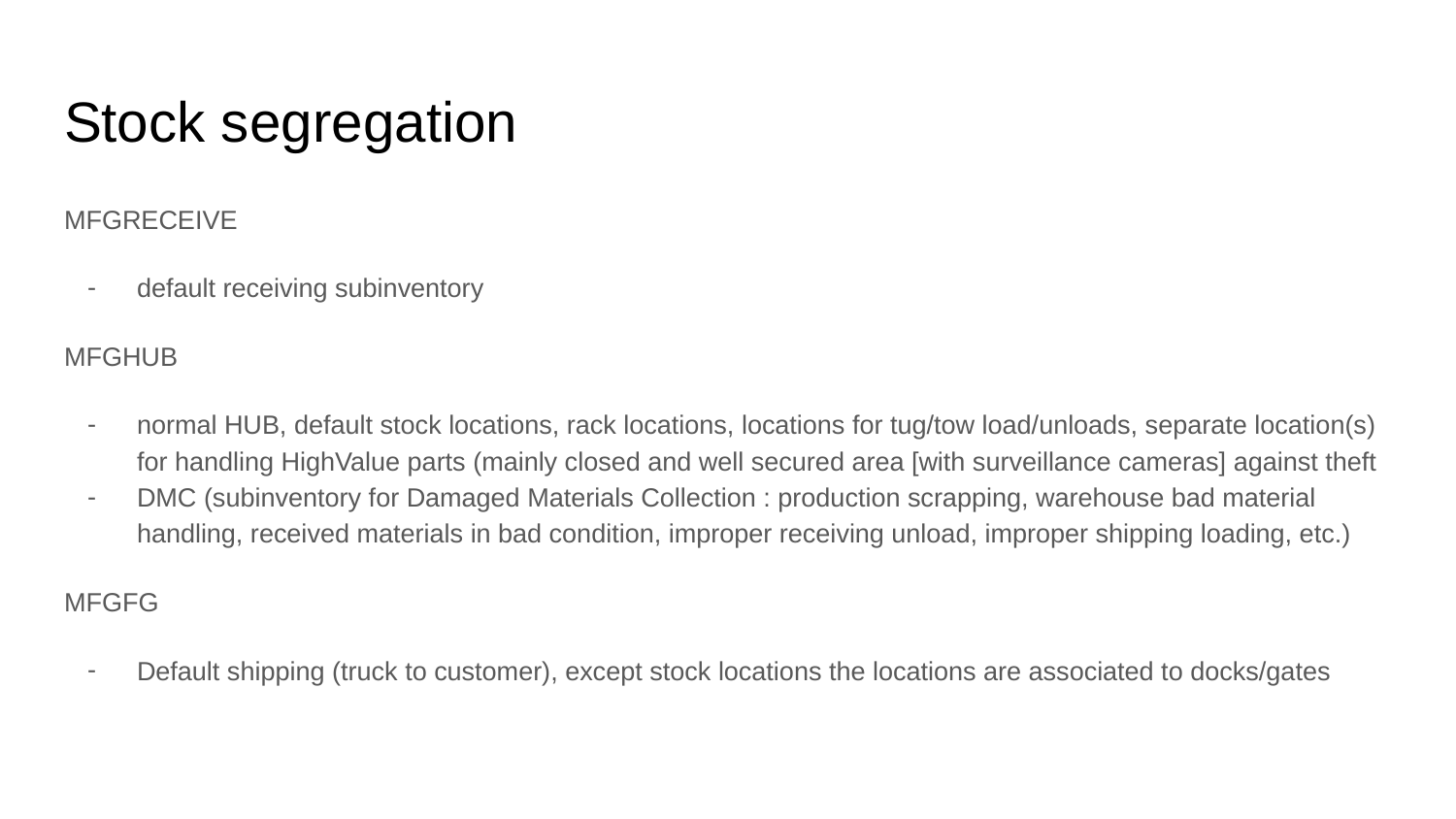

# Stock segregation
MFGRECEIVE
default receiving subinventory
MFGHUB
normal HUB, default stock locations, rack locations, locations for tug/tow load/unloads, separate location(s) for handling HighValue parts (mainly closed and well secured area [with surveillance cameras] against theft
DMC (subinventory for Damaged Materials Collection : production scrapping, warehouse bad material handling, received materials in bad condition, improper receiving unload, improper shipping loading, etc.)
MFGFG
Default shipping (truck to customer), except stock locations the locations are associated to docks/gates